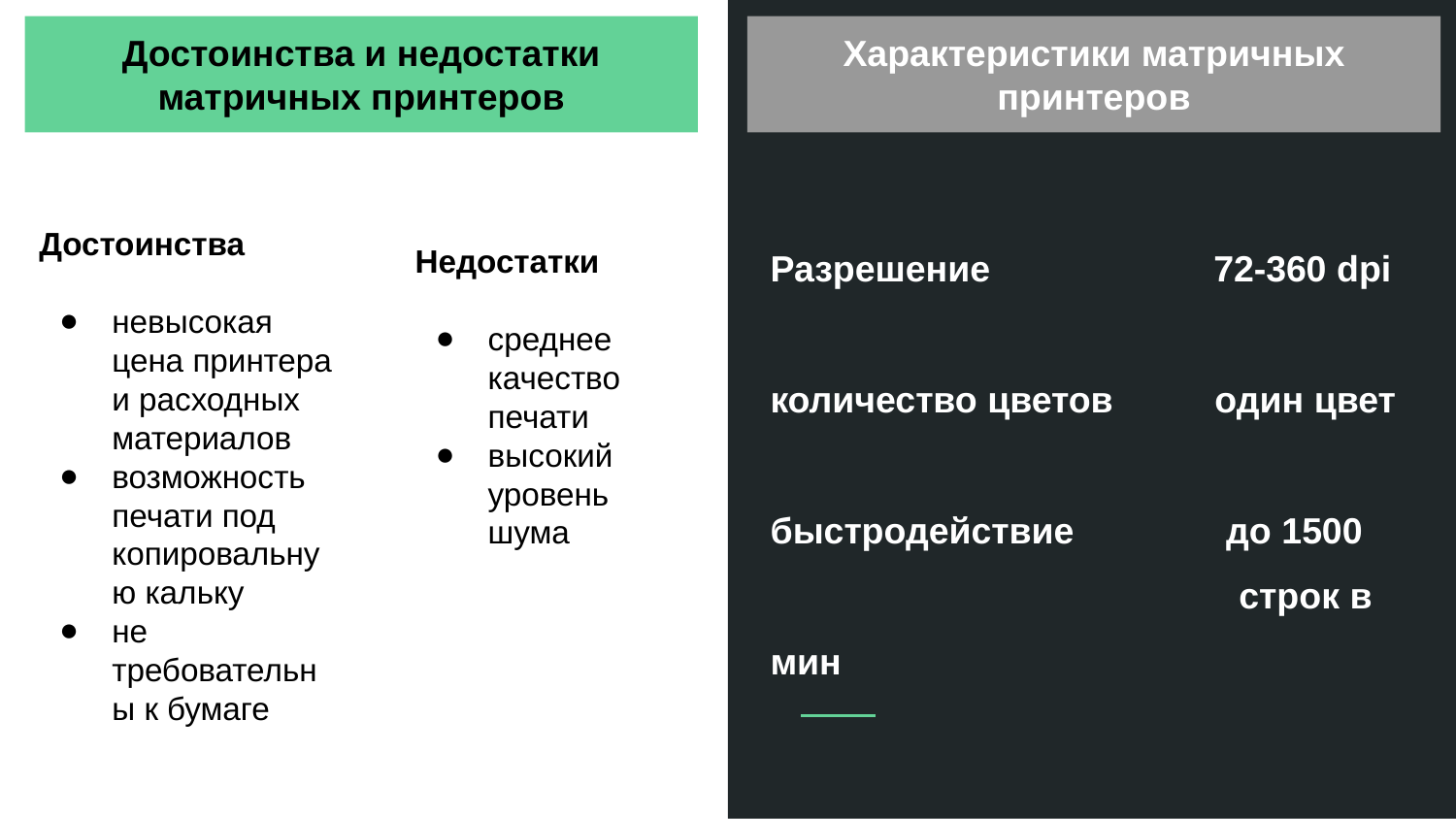

Достоинства и недостатки матричных принтеров
Характеристики матричных принтеров

Достоинства

невысокая цена принтера и расходных материалов
возможность печати под копировальную кальку
не требовательны к бумаге
Разрешение                      72-360 dpi

количество цветов          один цвет

быстродействие               до 1500
                                              строк в мин

Недостатки

среднее качество печати
высокий уровень шума